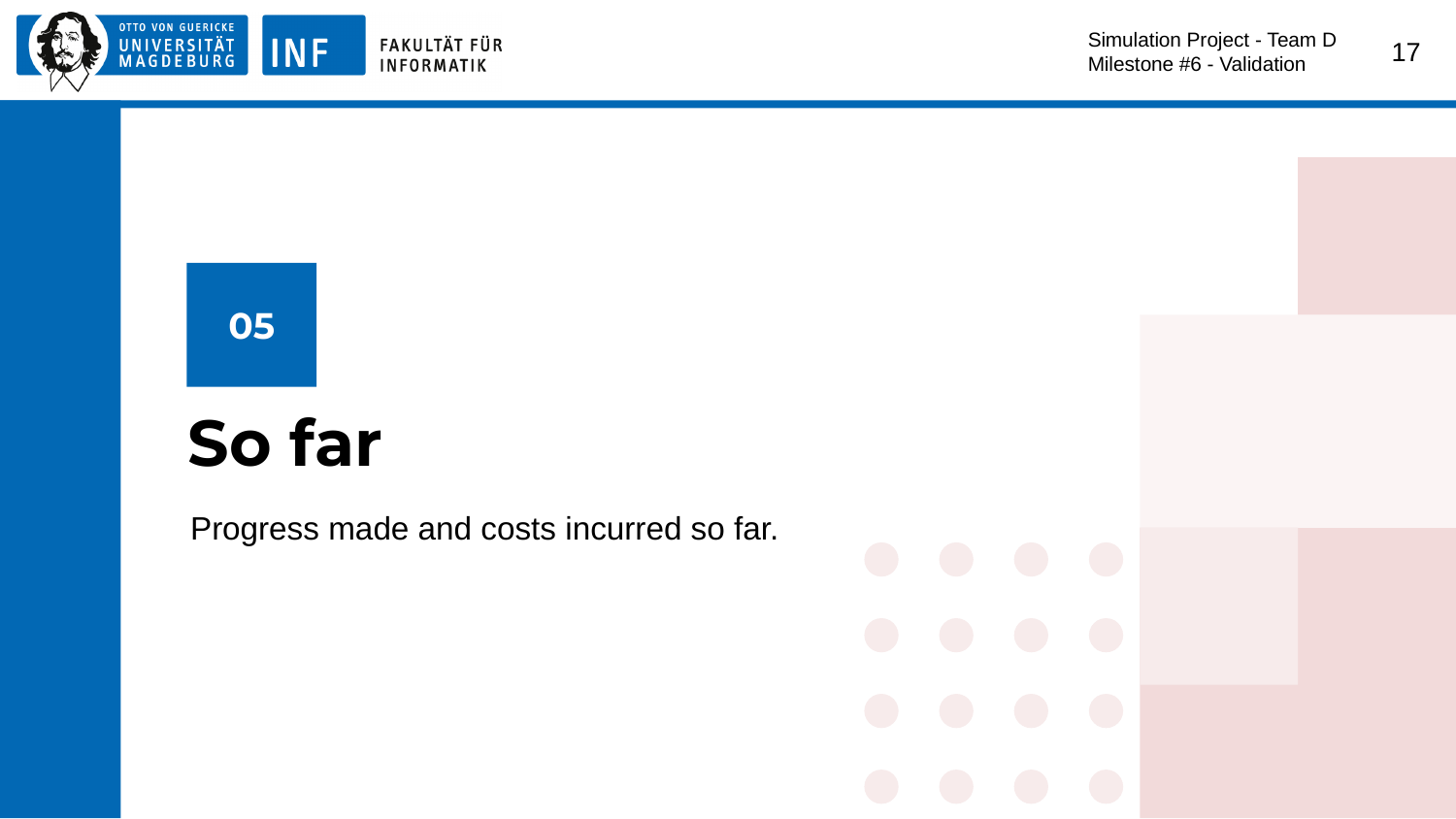

Simulation Project - Team D
Milestone #6 - Validation
17
05
# So far
Progress made and costs incurred so far.